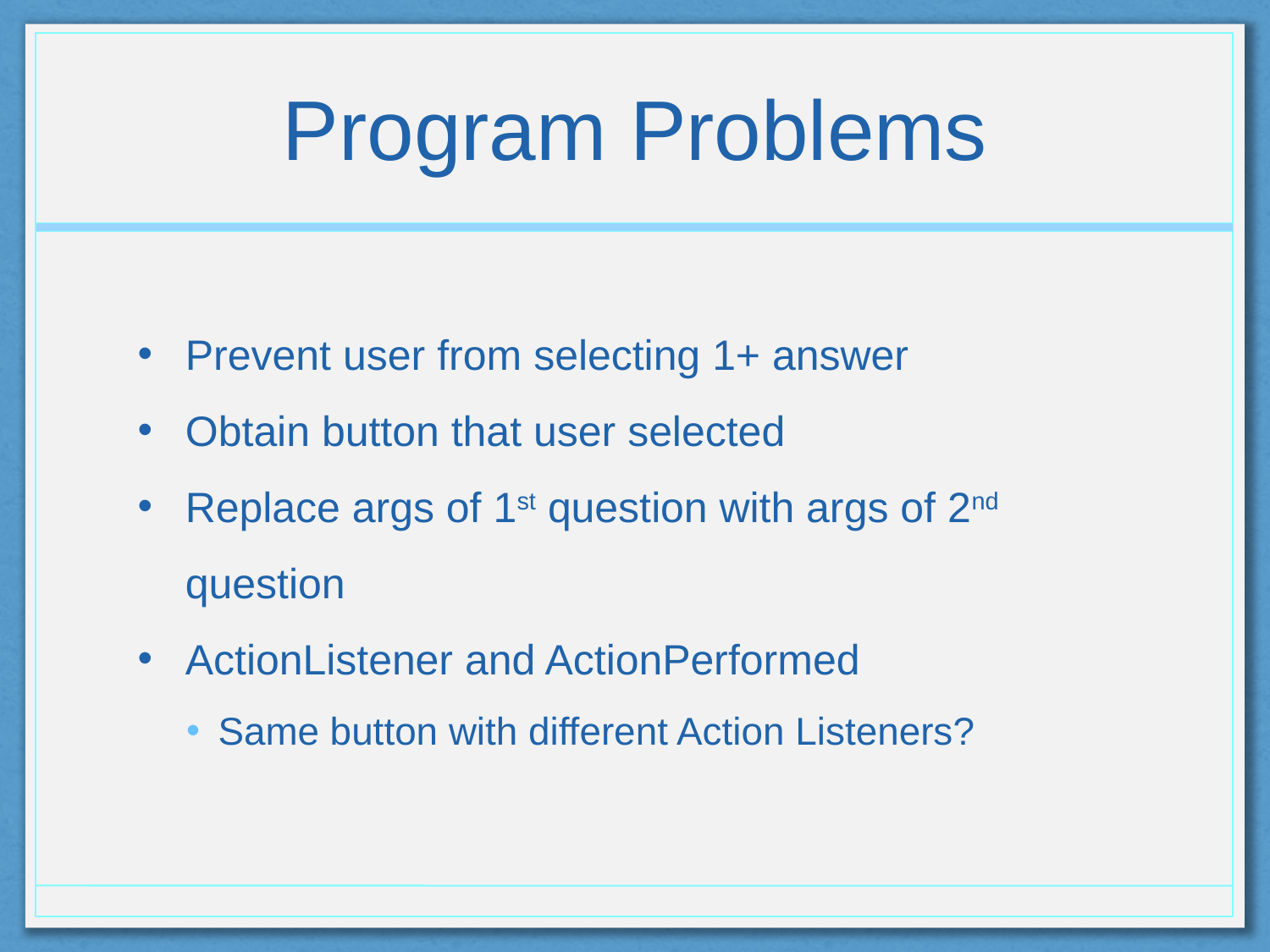

# Program Problems
Prevent user from selecting 1+ answer
Obtain button that user selected
Replace args of 1st question with args of 2nd question
ActionListener and ActionPerformed
Same button with different Action Listeners?